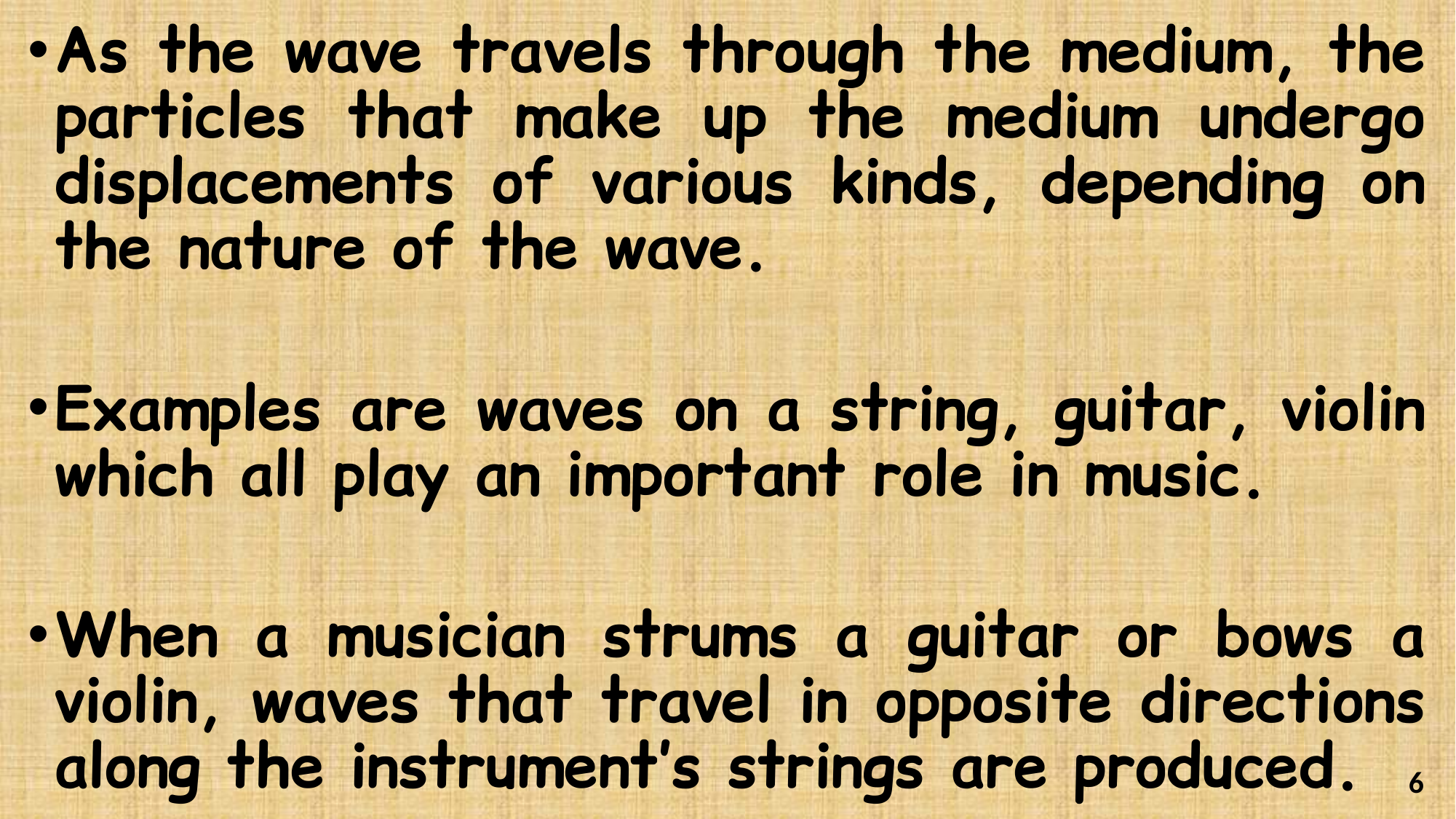

As the wave travels through the medium, the particles that make up the medium undergo displacements of various kinds, depending on the nature of the wave.

Examples are waves on a string, guitar, violin which all play an important role in music.

When a musician strums a guitar or bows a violin, waves that travel in opposite directions along the instrument’s strings are produced.
6